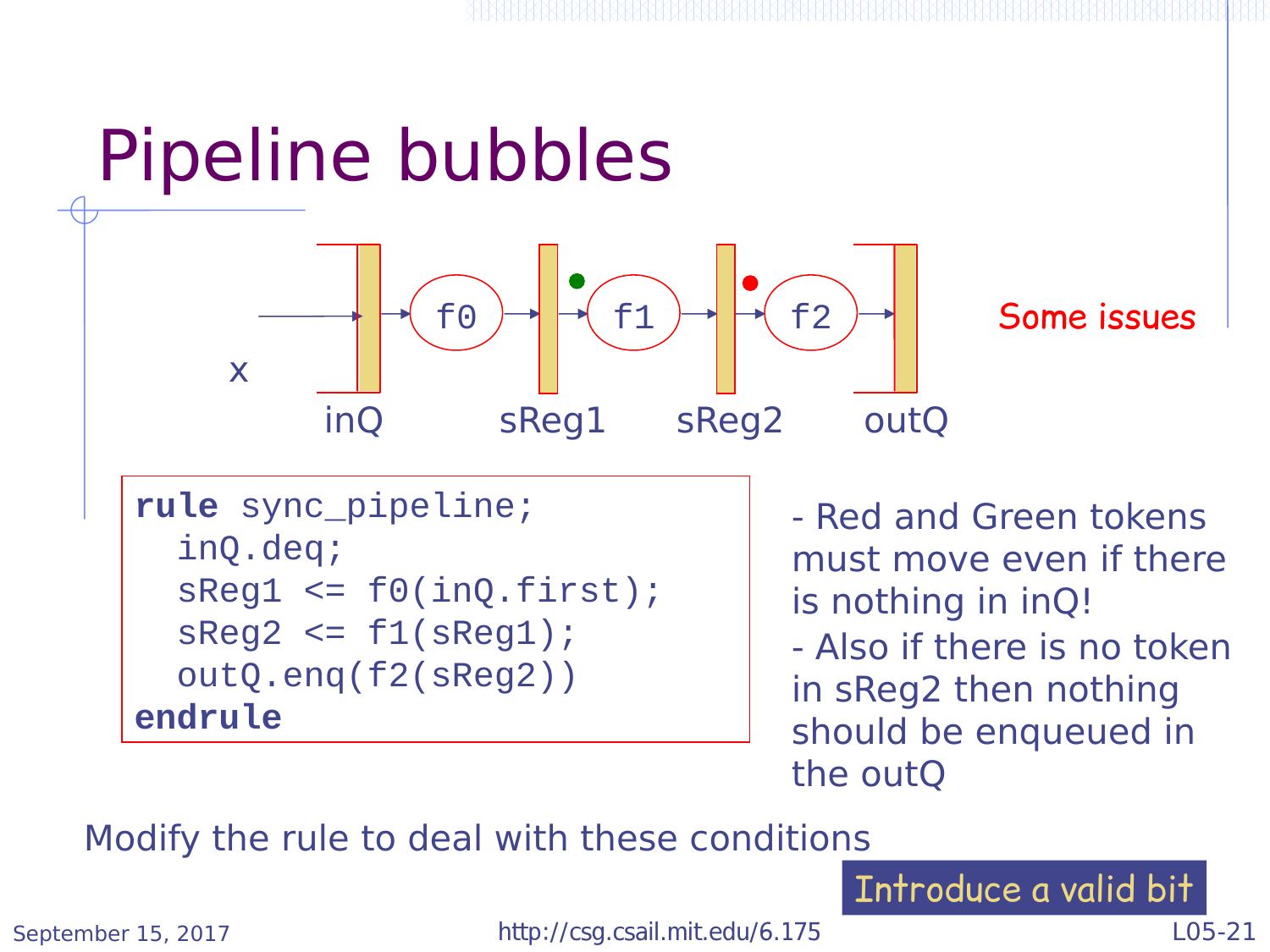

# Pipeline bubbles

f0

f1

f2

x
inQ
sReg1
sReg2
outQ

Some issues
rule sync_pipeline;
  inQ.deq;
  sReg1 <= f0(inQ.first);
  sReg2 <= f1(sReg1);
  outQ.enq(f2(sReg2))
endrule
- Red and Green tokens must move even if there is nothing in inQ!
- Also if there is no token in sReg2 then nothing should be enqueued in the outQ
Modify the rule to deal with these conditions
Introduce a valid bit
September 15, 2017
http://csg.csail.mit.edu/6.175
L05-21